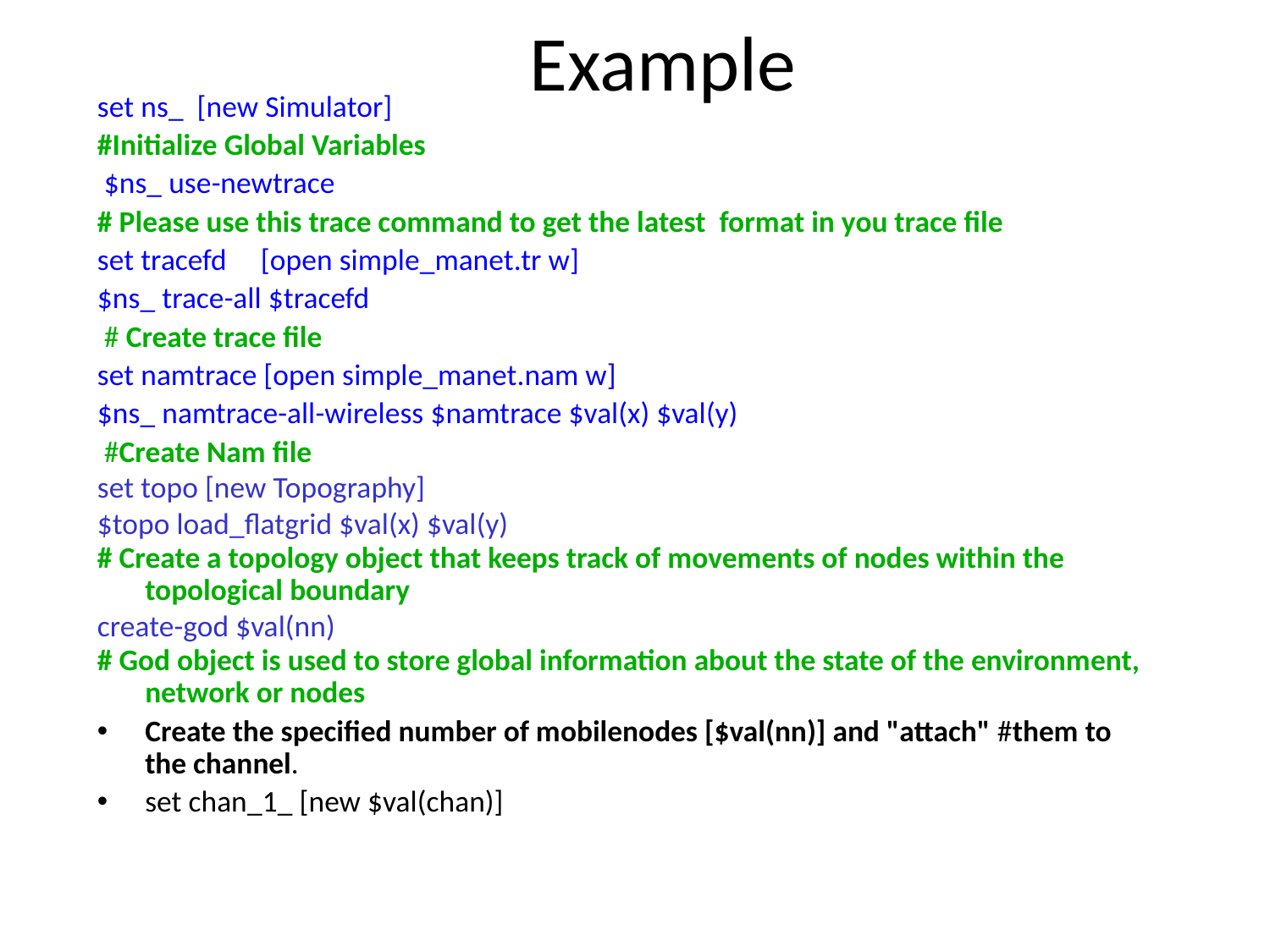

# Example
set ns_  [new Simulator]
#Initialize Global Variables
 $ns_ use-newtrace
# Please use this trace command to get the latest  format in you trace file
set tracefd     [open simple_manet.tr w]
$ns_ trace-all $tracefd
 # Create trace file
set namtrace [open simple_manet.nam w]
$ns_ namtrace-all-wireless $namtrace $val(x) $val(y)
 #Create Nam file
set topo [new Topography]
$topo load_flatgrid $val(x) $val(y)
# Create a topology object that keeps track of movements of nodes within the topological boundary
create-god $val(nn)
# God object is used to store global information about the state of the environment, network or nodes
Create the specified number of mobilenodes [$val(nn)] and "attach" #them to the channel.
set chan_1_ [new $val(chan)]